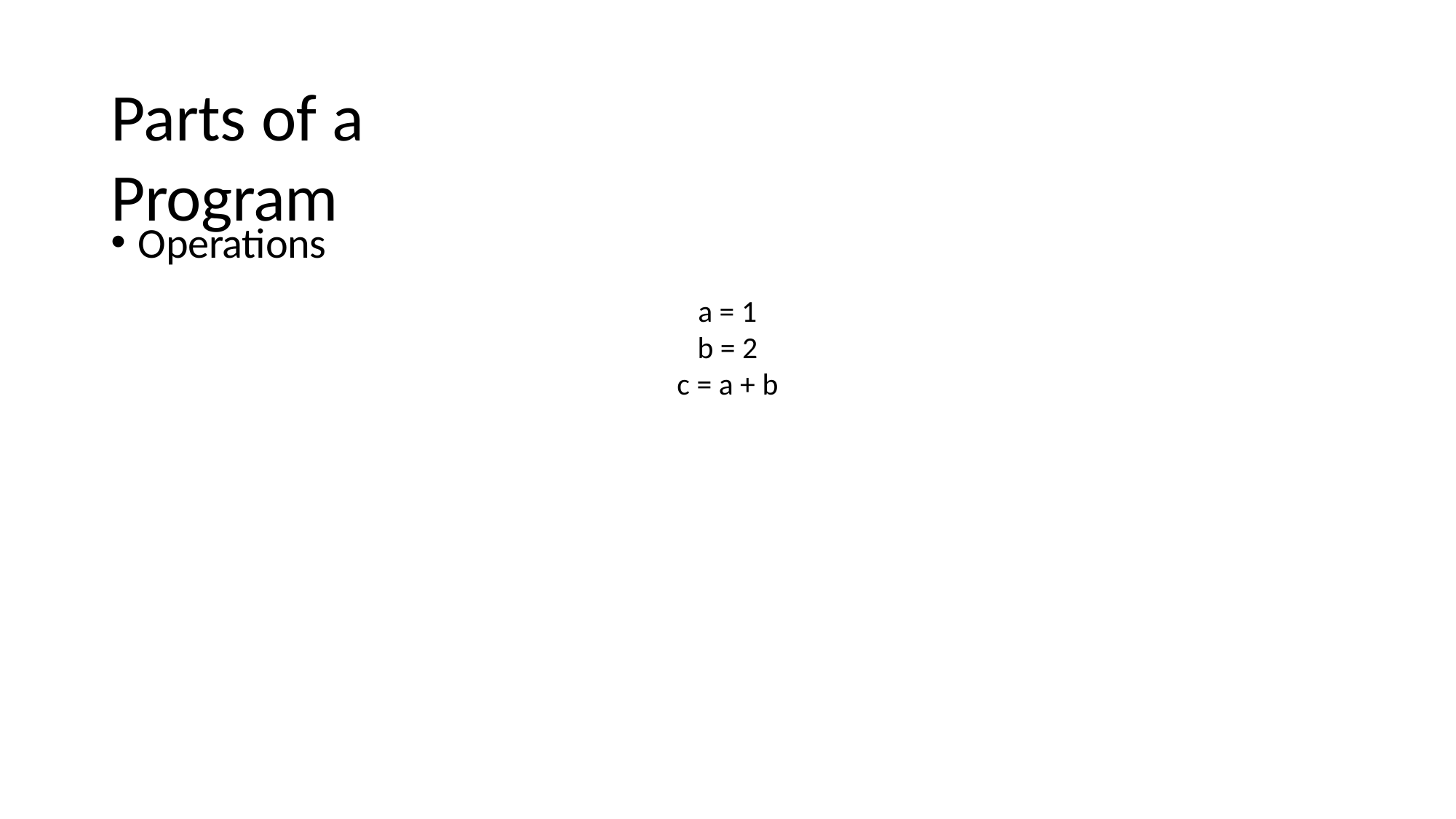

# Parts of a Program
Operations
a = 1
b = 2
c = a + b